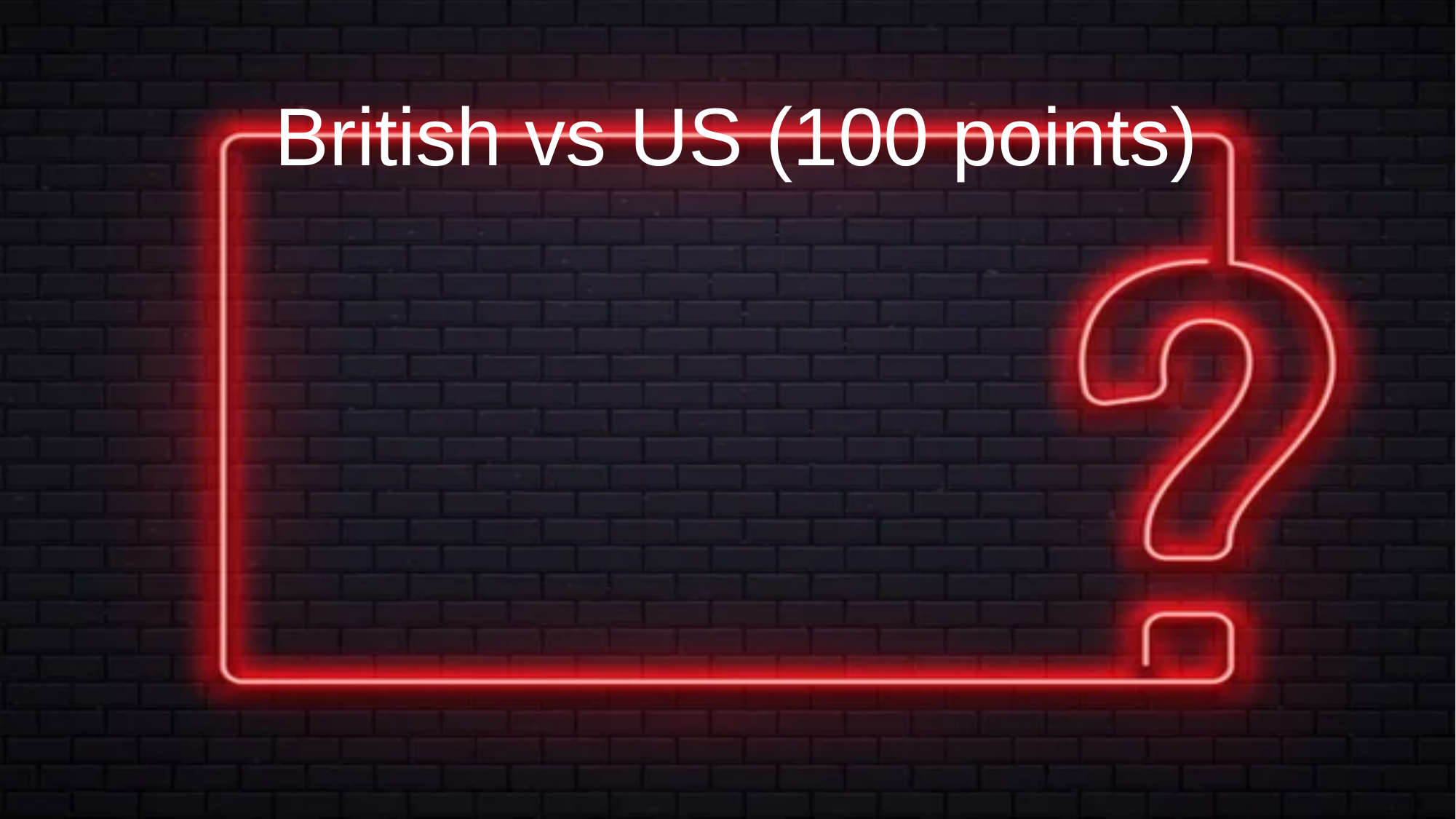

# British vs US (100 points)
|  |  |
| --- | --- |
|  |  |